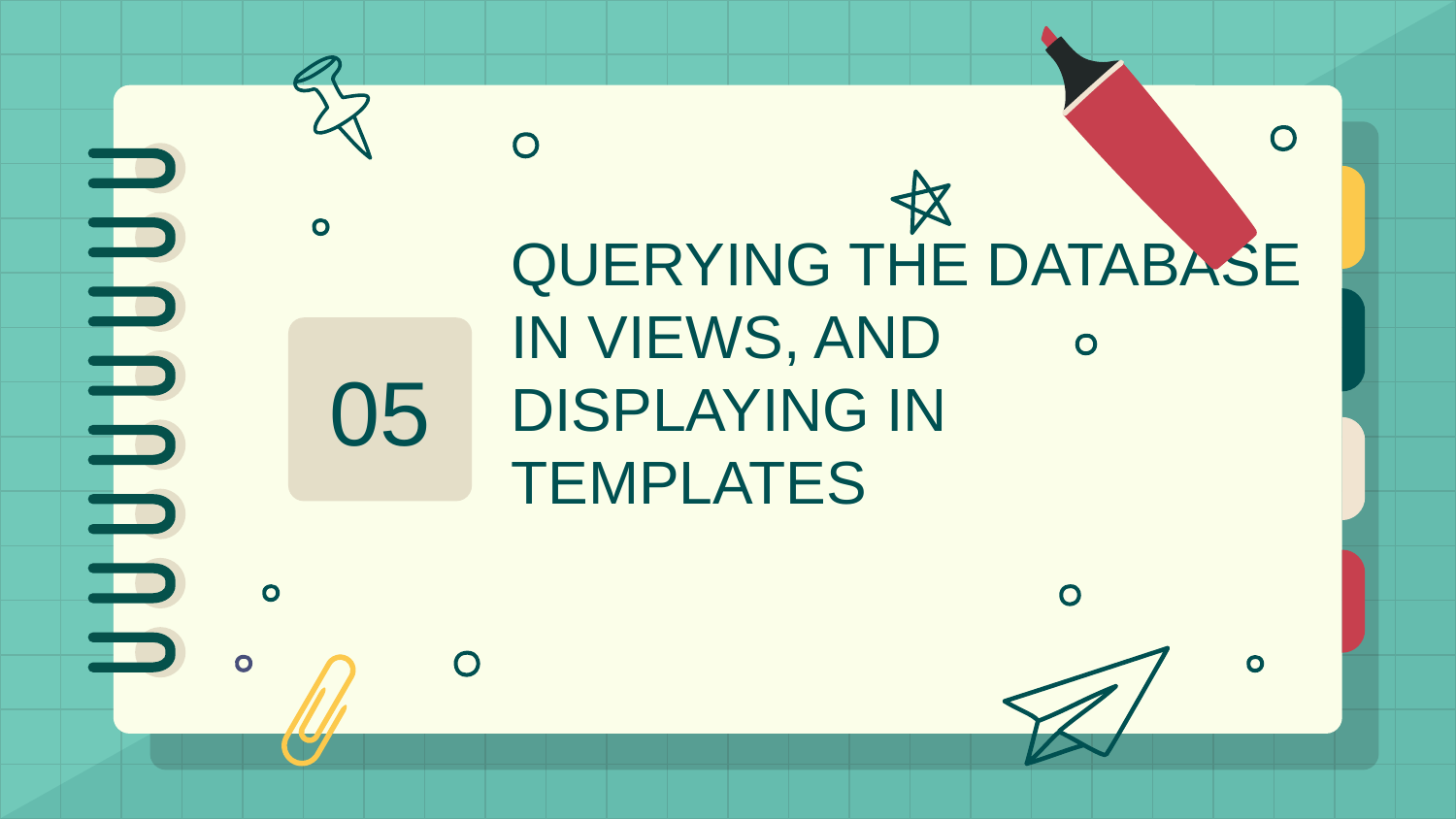

# QUERYING THE DATABASE IN VIEWS, AND DISPLAYING IN TEMPLATES

05